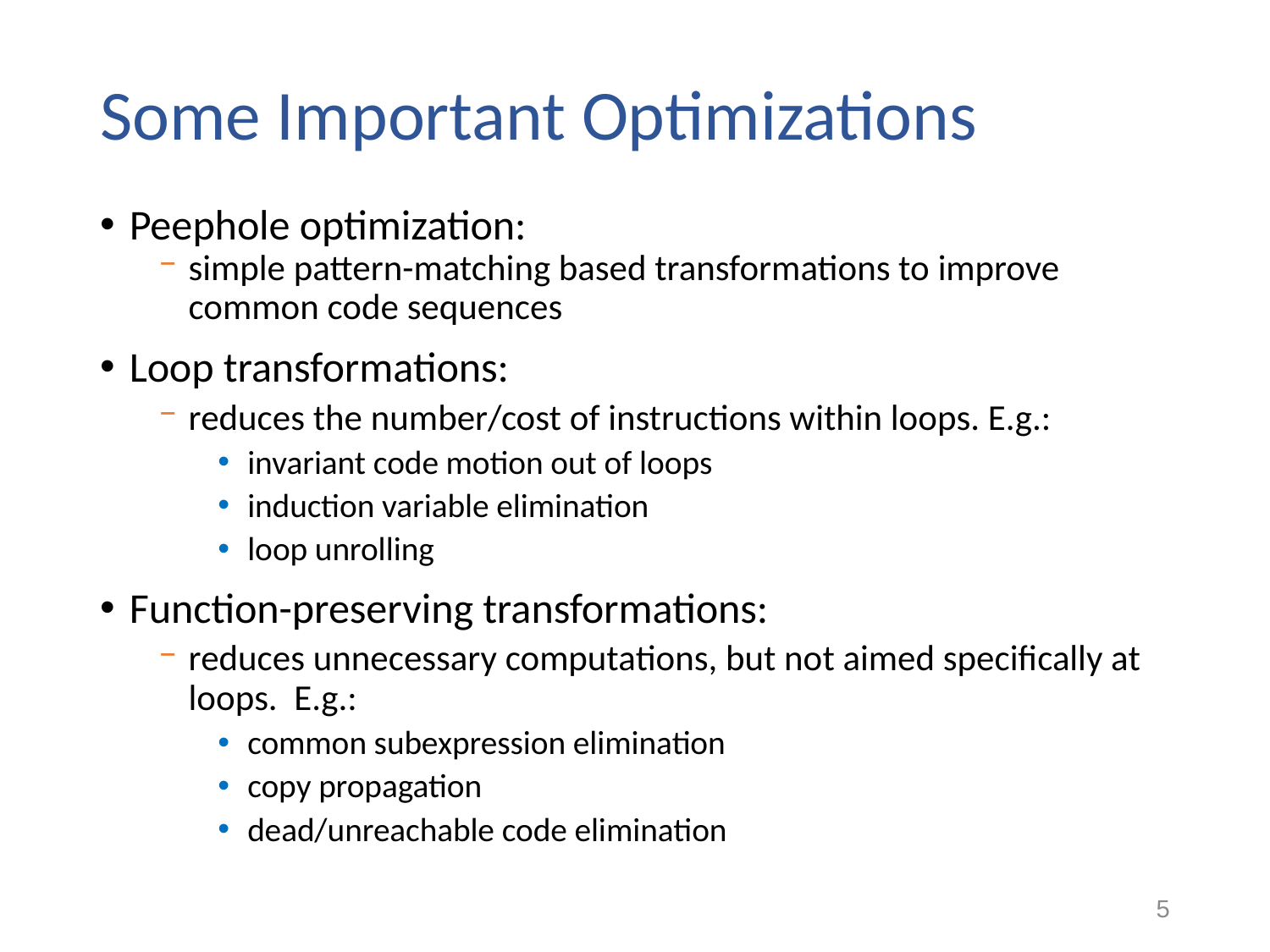

# Some Important Optimizations
Peephole optimization:
simple pattern-matching based transformations to improve common code sequences
Loop transformations:
reduces the number/cost of instructions within loops. E.g.:
invariant code motion out of loops
induction variable elimination
loop unrolling
Function-preserving transformations:
reduces unnecessary computations, but not aimed specifically at loops.  E.g.:
common subexpression elimination
copy propagation
dead/unreachable code elimination
5